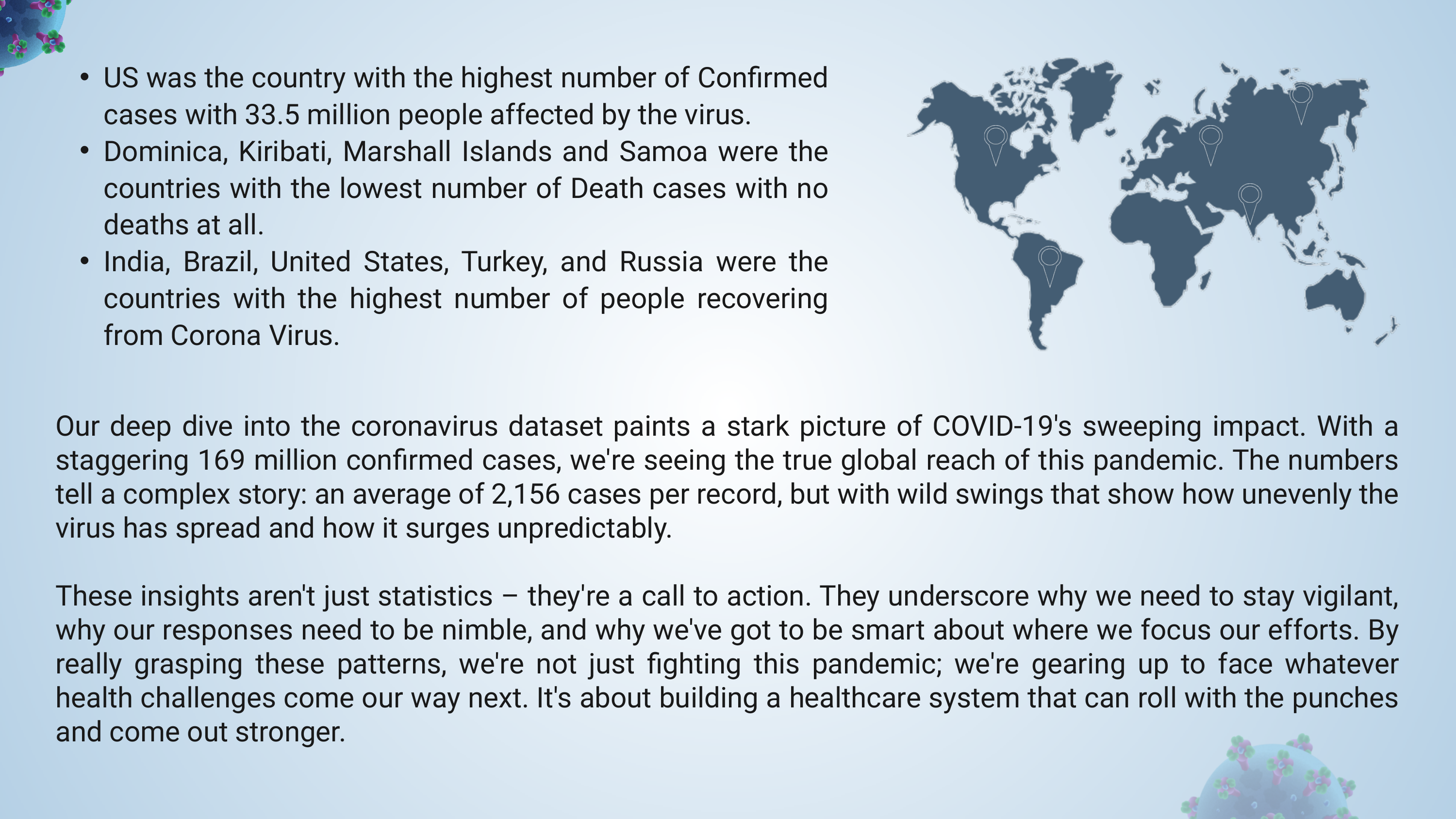

US was the country with the highest number of Confirmed cases with 33.5 million people affected by the virus.
Dominica, Kiribati, Marshall Islands and Samoa were the countries with the lowest number of Death cases with no deaths at all.
India, Brazil, United States, Turkey, and Russia were the countries with the highest number of people recovering from Corona Virus.

Our deep dive into the coronavirus dataset paints a stark picture of COVID-19's sweeping impact. With a staggering 169 million confirmed cases, we're seeing the true global reach of this pandemic. The numbers tell a complex story: an average of 2,156 cases per record, but with wild swings that show how unevenly the virus has spread and how it surges unpredictably.

These insights aren't just statistics – they're a call to action. They underscore why we need to stay vigilant, why our responses need to be nimble, and why we've got to be smart about where we focus our efforts. By really grasping these patterns, we're not just fighting this pandemic; we're gearing up to face whatever health challenges come our way next. It's about building a healthcare system that can roll with the punches and come out stronger.